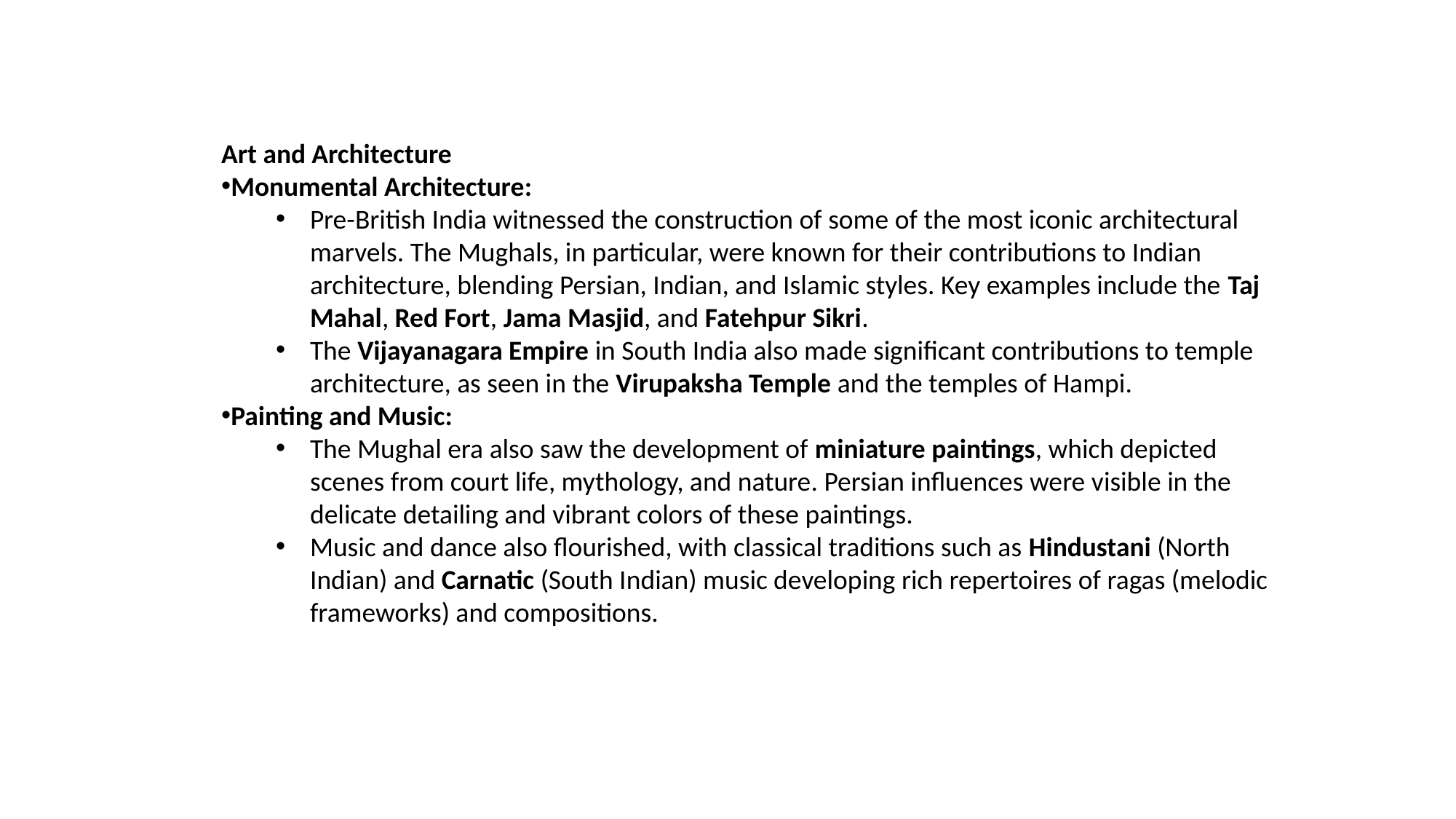

Art and Architecture
Monumental Architecture:
Pre-British India witnessed the construction of some of the most iconic architectural marvels. The Mughals, in particular, were known for their contributions to Indian architecture, blending Persian, Indian, and Islamic styles. Key examples include the Taj Mahal, Red Fort, Jama Masjid, and Fatehpur Sikri.
The Vijayanagara Empire in South India also made significant contributions to temple architecture, as seen in the Virupaksha Temple and the temples of Hampi.
Painting and Music:
The Mughal era also saw the development of miniature paintings, which depicted scenes from court life, mythology, and nature. Persian influences were visible in the delicate detailing and vibrant colors of these paintings.
Music and dance also flourished, with classical traditions such as Hindustani (North Indian) and Carnatic (South Indian) music developing rich repertoires of ragas (melodic frameworks) and compositions.